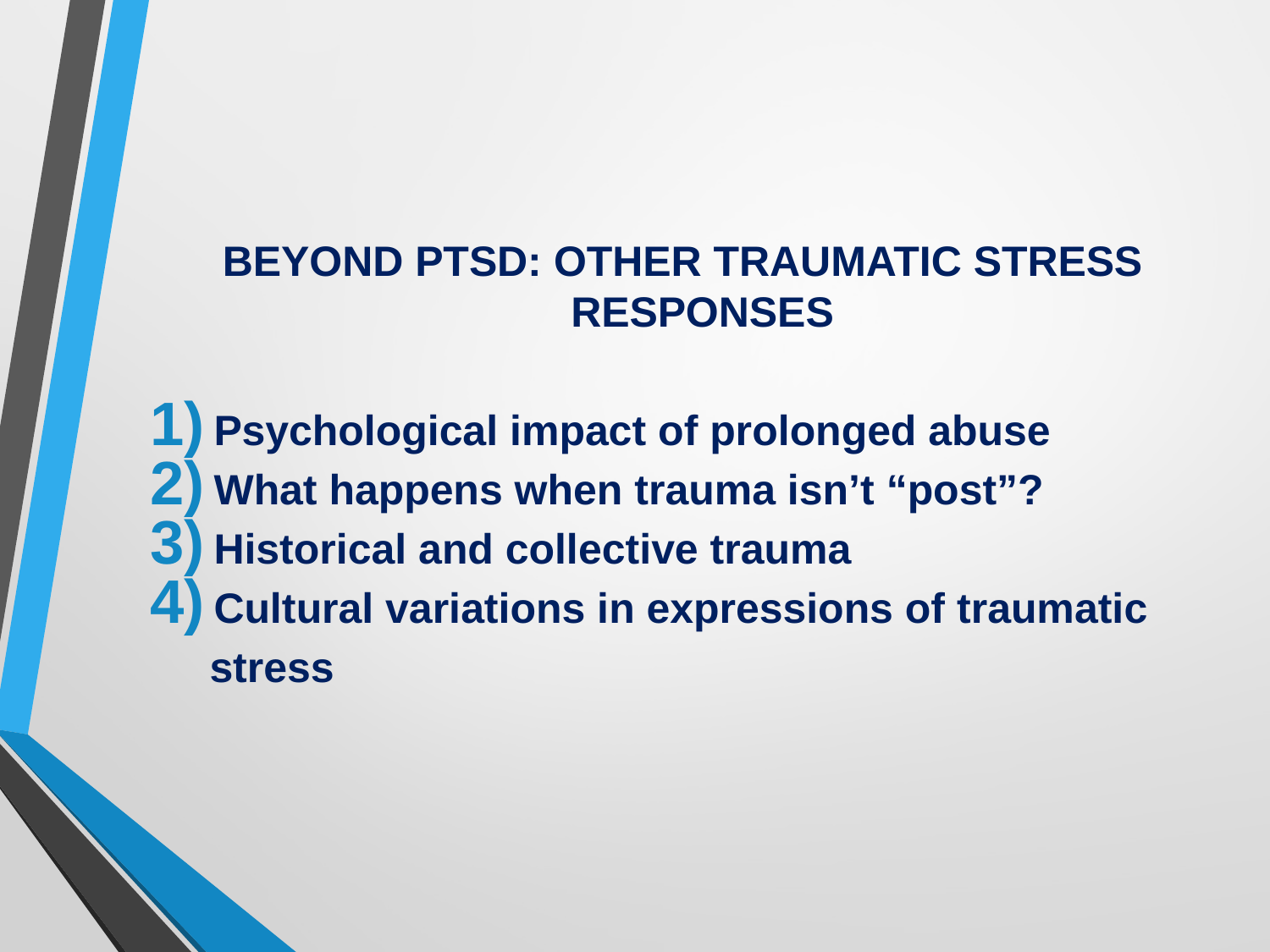

BEYOND PTSD: OTHER TRAUMATIC STRESS RESPONSES

Psychological impact of prolonged abuse
What happens when trauma isn’t “post”?
Historical and collective trauma
Cultural variations in expressions of traumatic
     stress